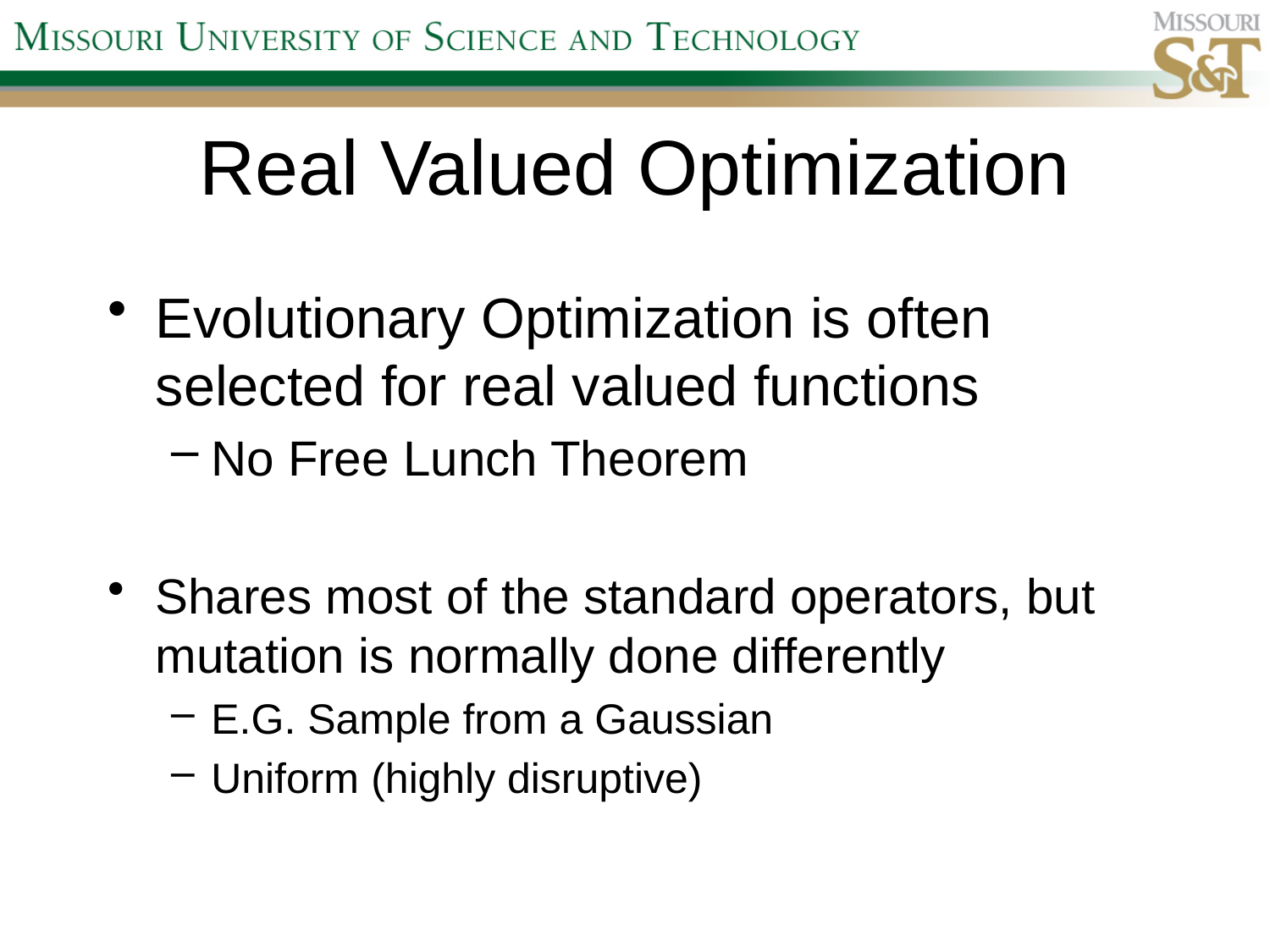

# Real Valued Optimization
Evolutionary Optimization is often selected for real valued functions
No Free Lunch Theorem

Shares most of the standard operators, but mutation is normally done differently
E.G. Sample from a Gaussian
Uniform (highly disruptive)